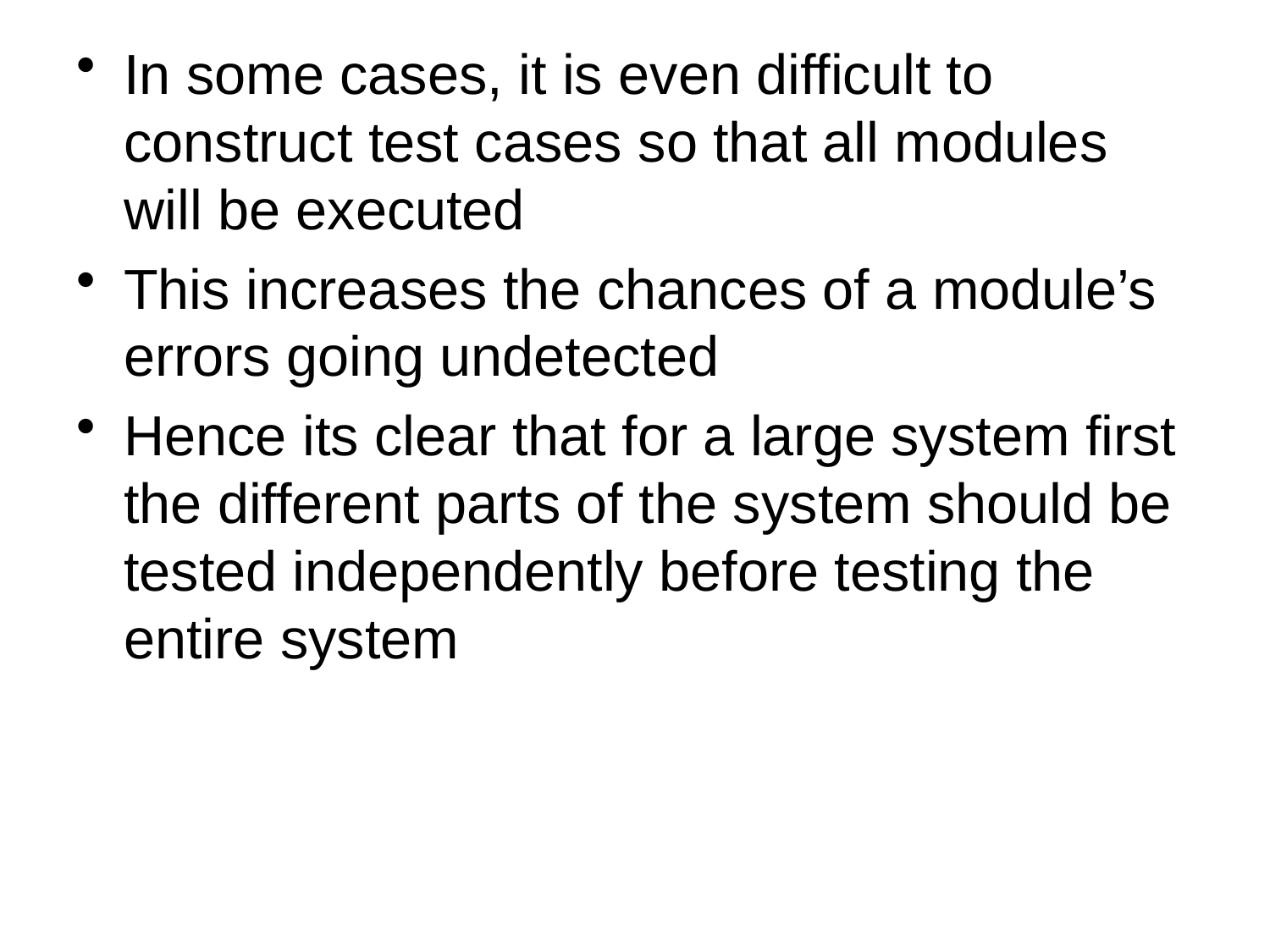

In some cases, it is even difficult to construct test cases so that all modules will be executed
This increases the chances of a module’s errors going undetected
Hence its clear that for a large system first the different parts of the system should be tested independently before testing the entire system